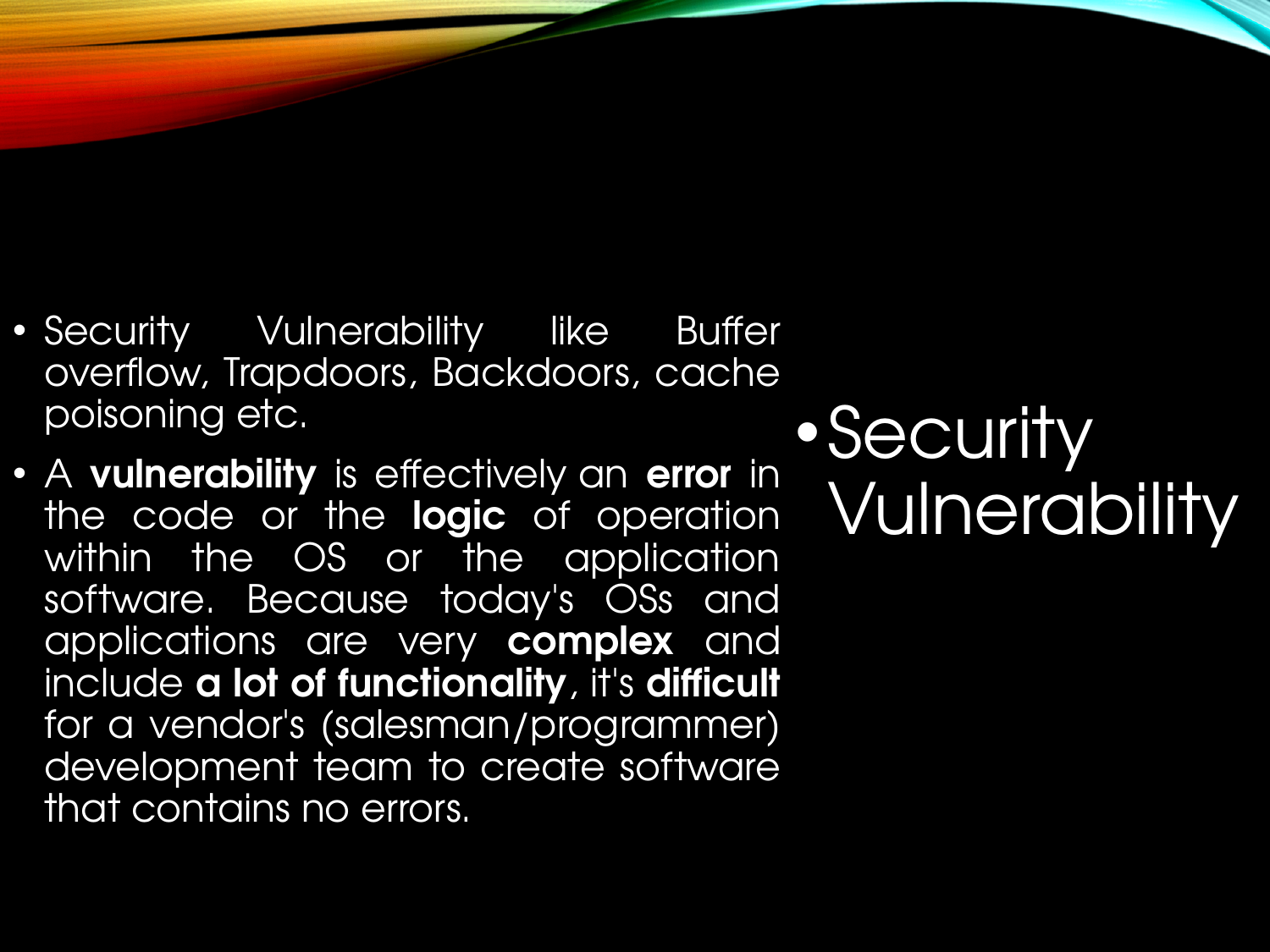

Security Vulnerability like Buffer overflow, Trapdoors, Backdoors, cache poisoning etc.
A vulnerability is effectively an error in the code or the logic of operation within the OS or the application software. Because today's OSs and applications are very complex and include a lot of functionality, it's difficult for a vendor's (salesman/programmer) development team to create software that contains no errors.

Security Vulnerability